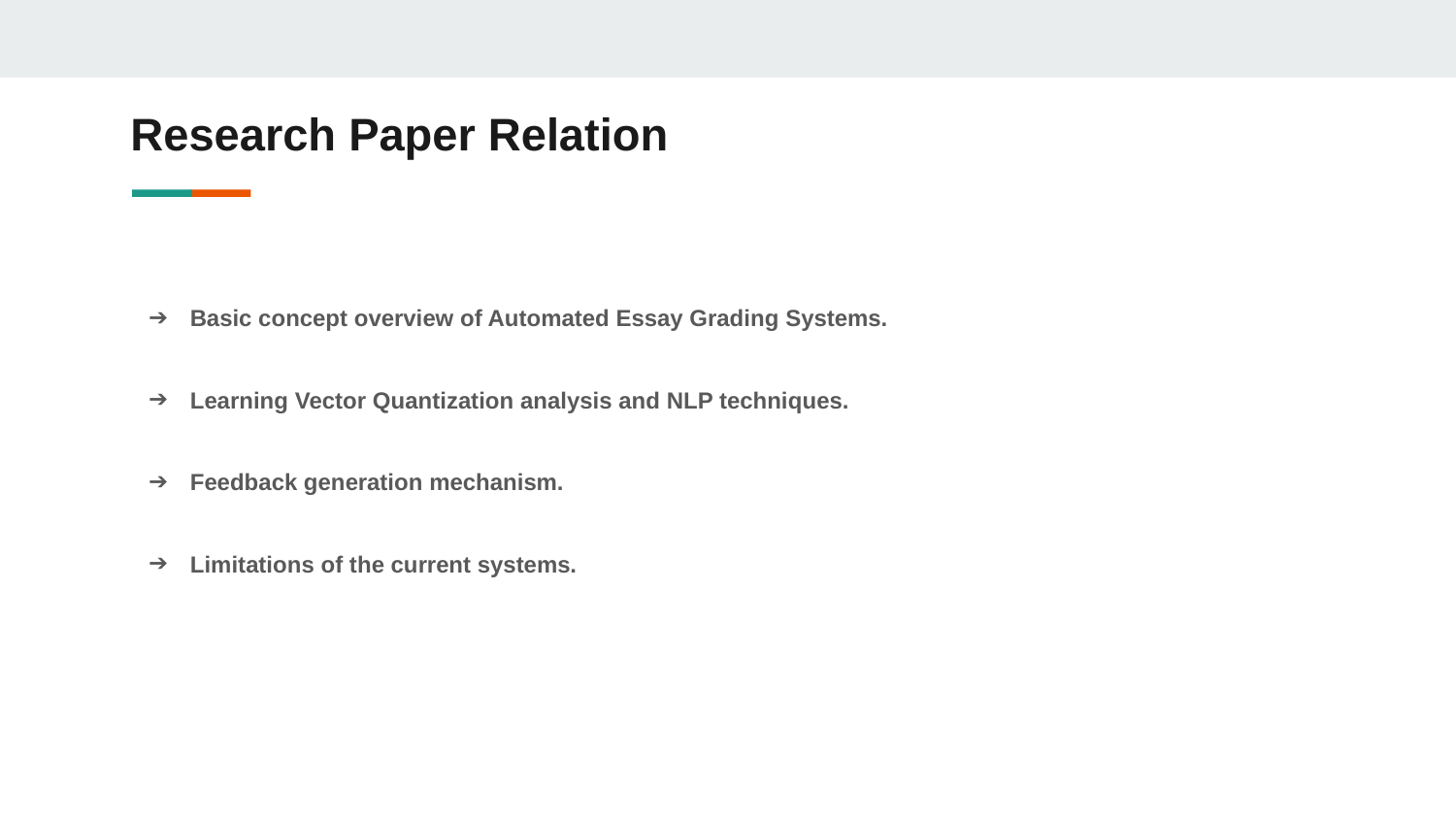

# Research Paper Relation

Basic concept overview of Automated Essay Grading Systems.
Learning Vector Quantization analysis and NLP techniques.
Feedback generation mechanism.
Limitations of the current systems.